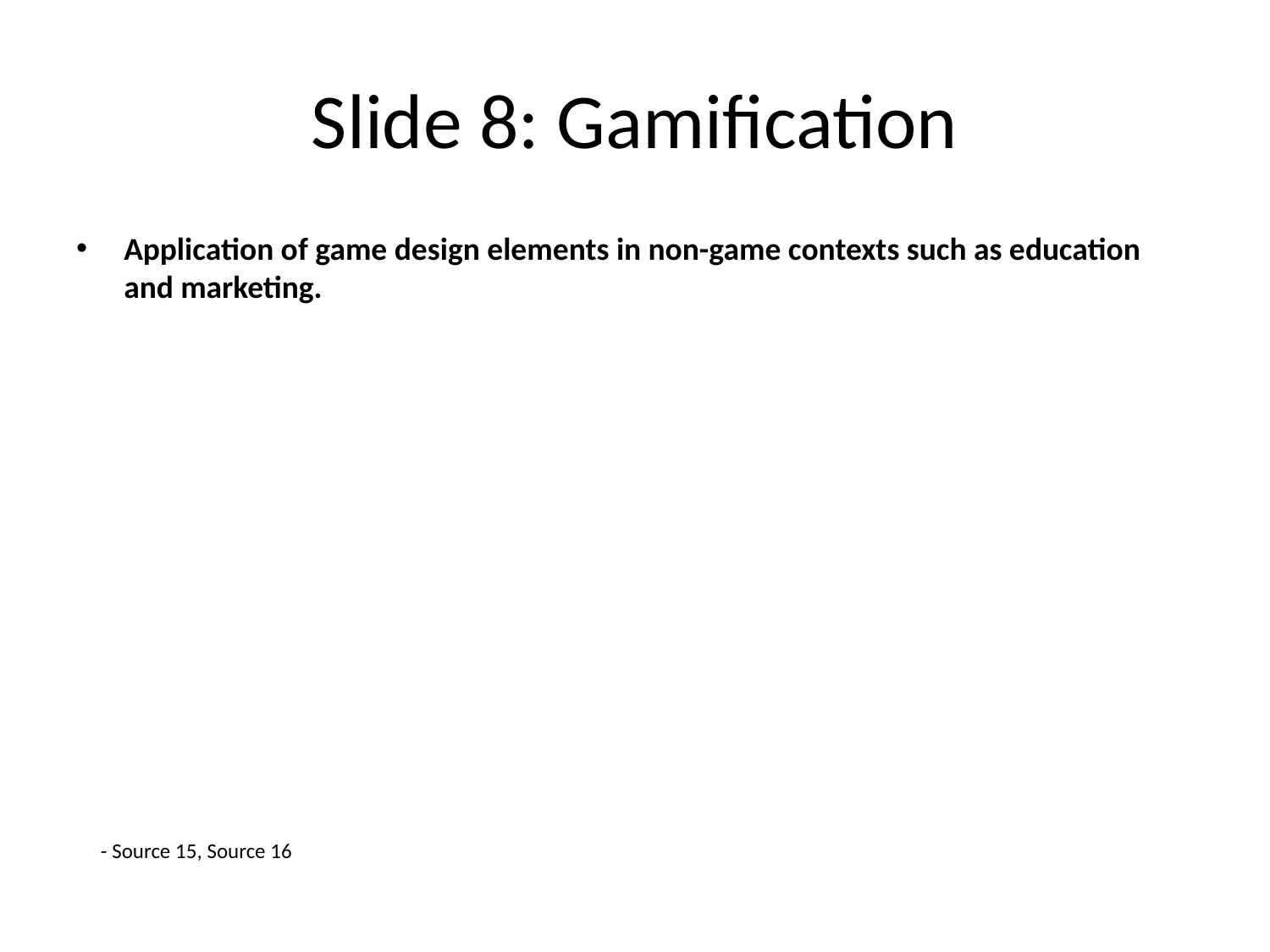

# Slide 8: Gamification
Application of game design elements in non-game contexts such as education and marketing.

- Source 15, Source 16